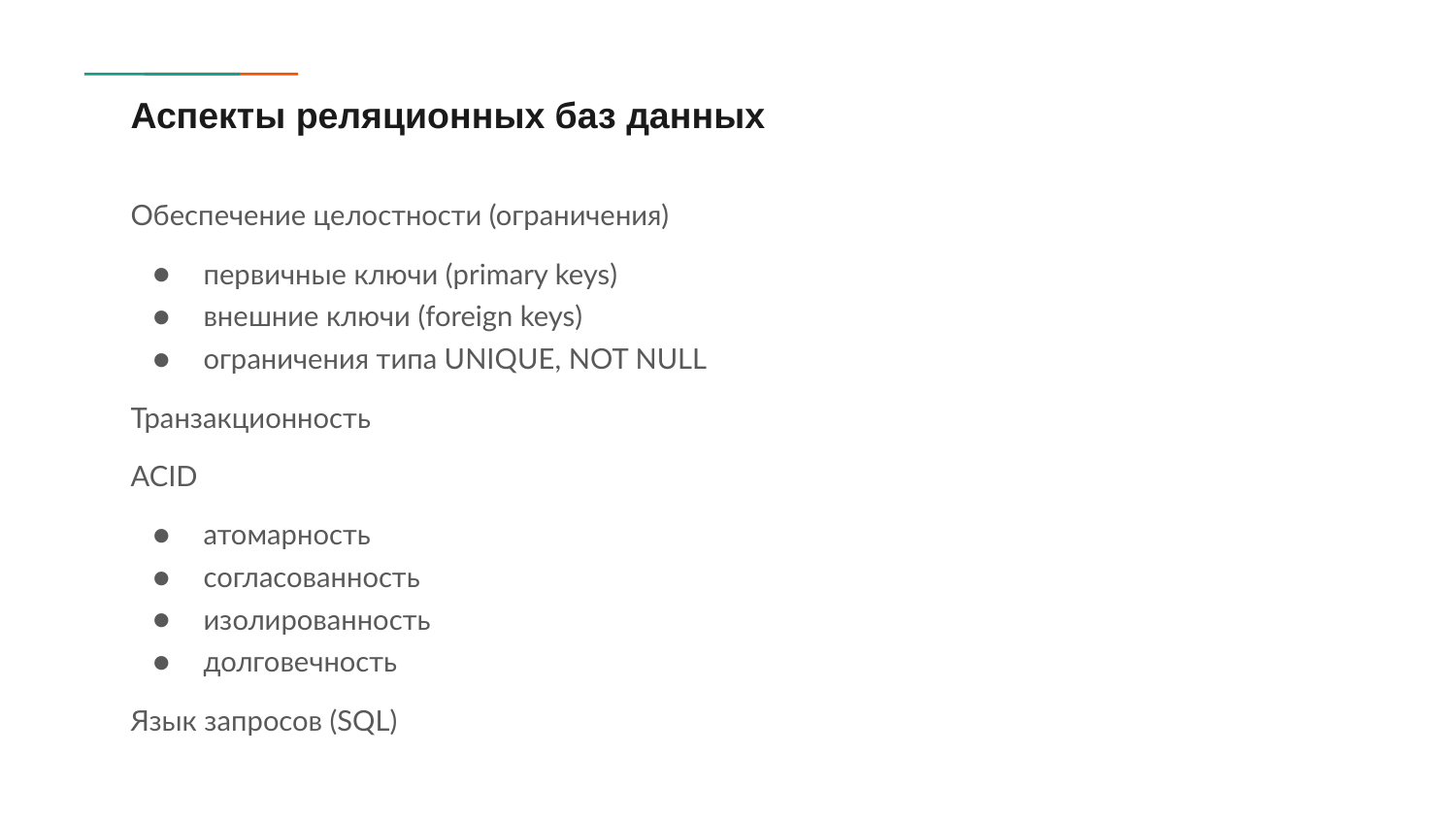

# Аспекты реляционных баз данных
Обеспечение целостности (ограничения)
первичные ключи (primary keys)
внешние ключи (foreign keys)
ограничения типа UNIQUE, NOT NULL
Транзакционность
ACID
атомарность
согласованность
изолированность
долговечность
Язык запросов (SQL)